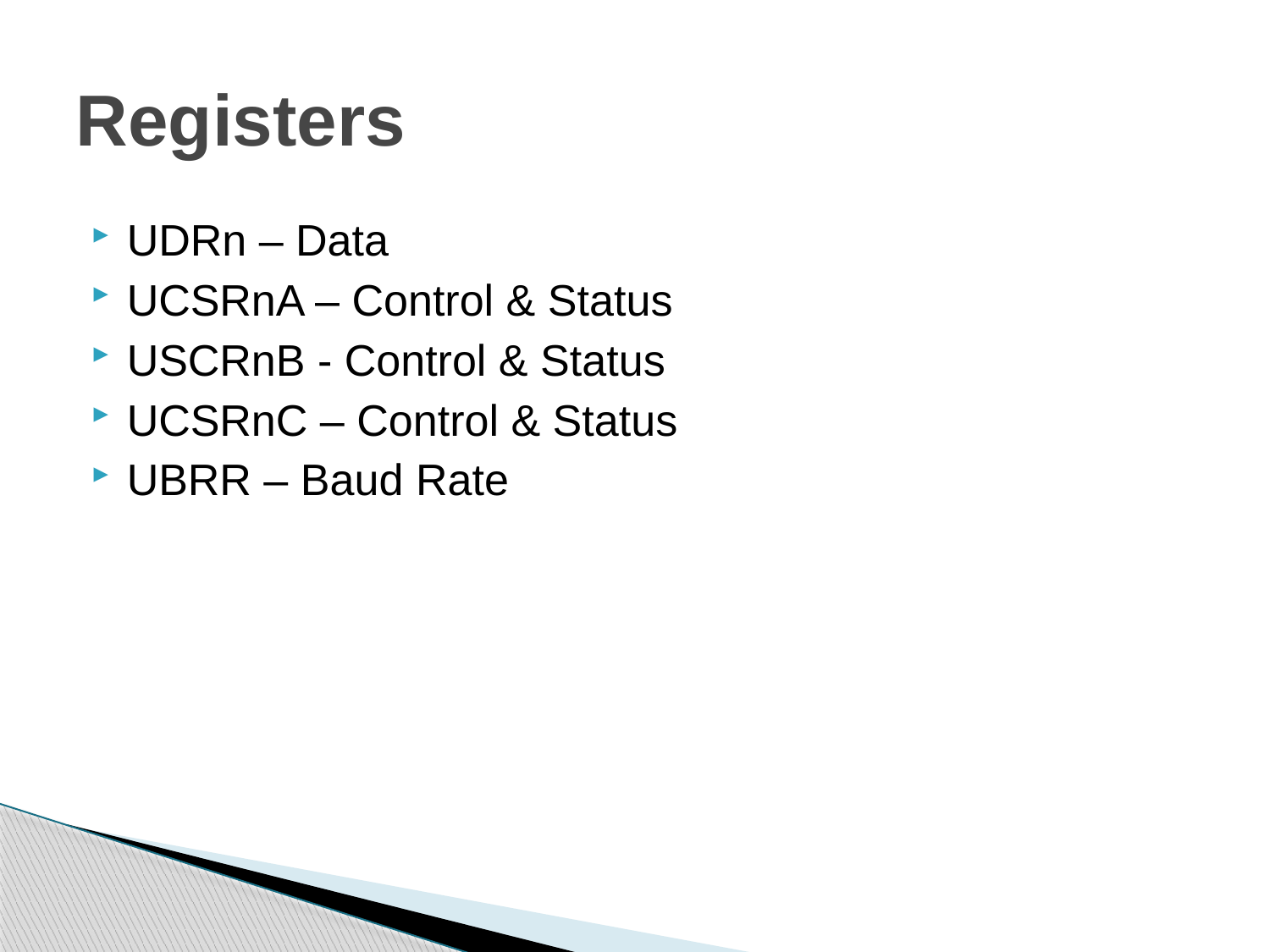

# Registers
UDRn – Data
UCSRnA – Control & Status
USCRnB - Control & Status
UCSRnC – Control & Status
UBRR – Baud Rate